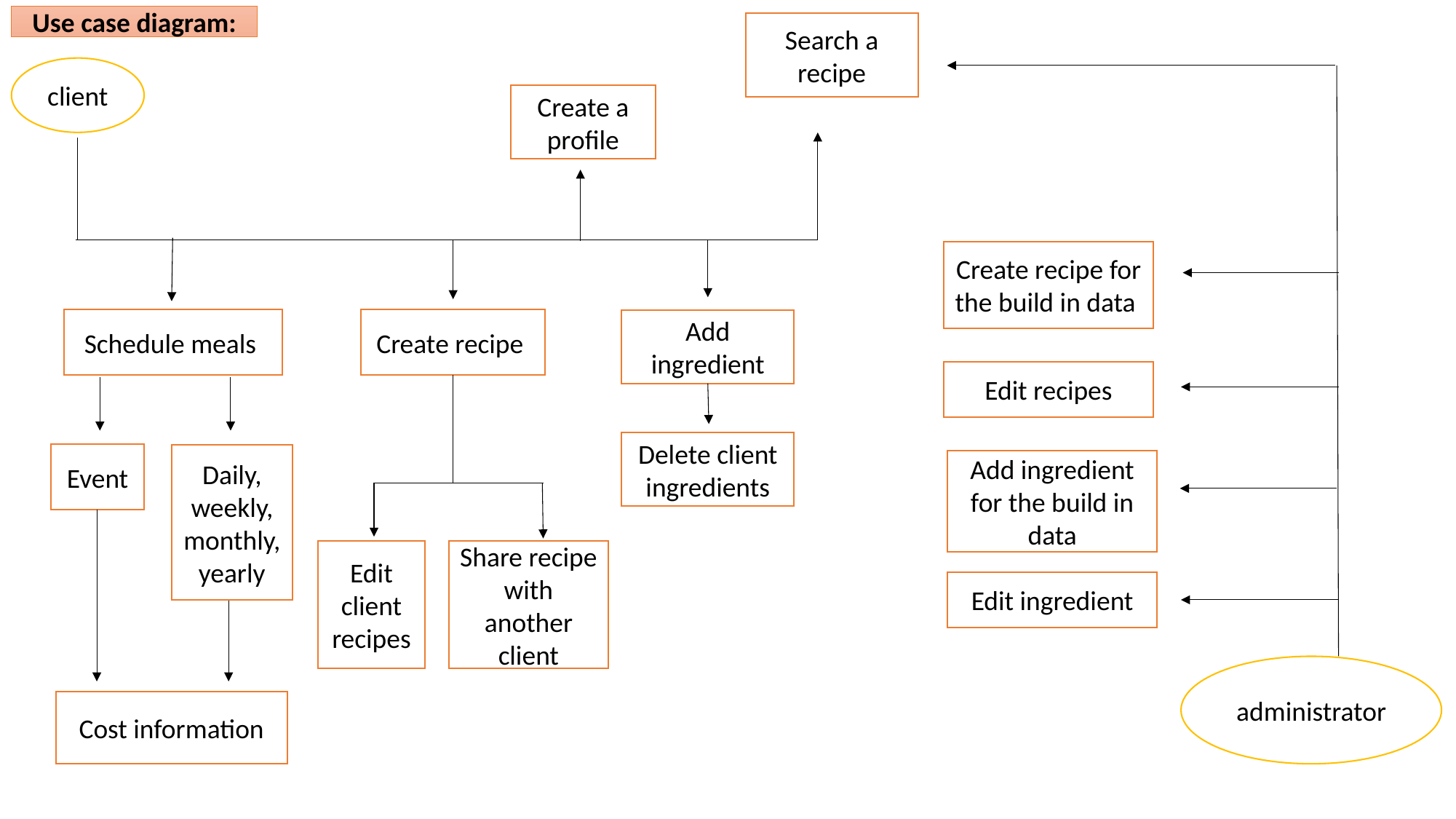

Use case diagram:
Search a recipe
client
Create a profile
Create recipe for the build in data
Create recipe
Schedule meals
Add ingredient
Edit recipes
Delete client ingredients
Event
Daily, weekly, monthly, yearly
Add ingredient for the build in data
Edit client recipes
Share recipe with another client
Edit ingredient
administrator
Cost information